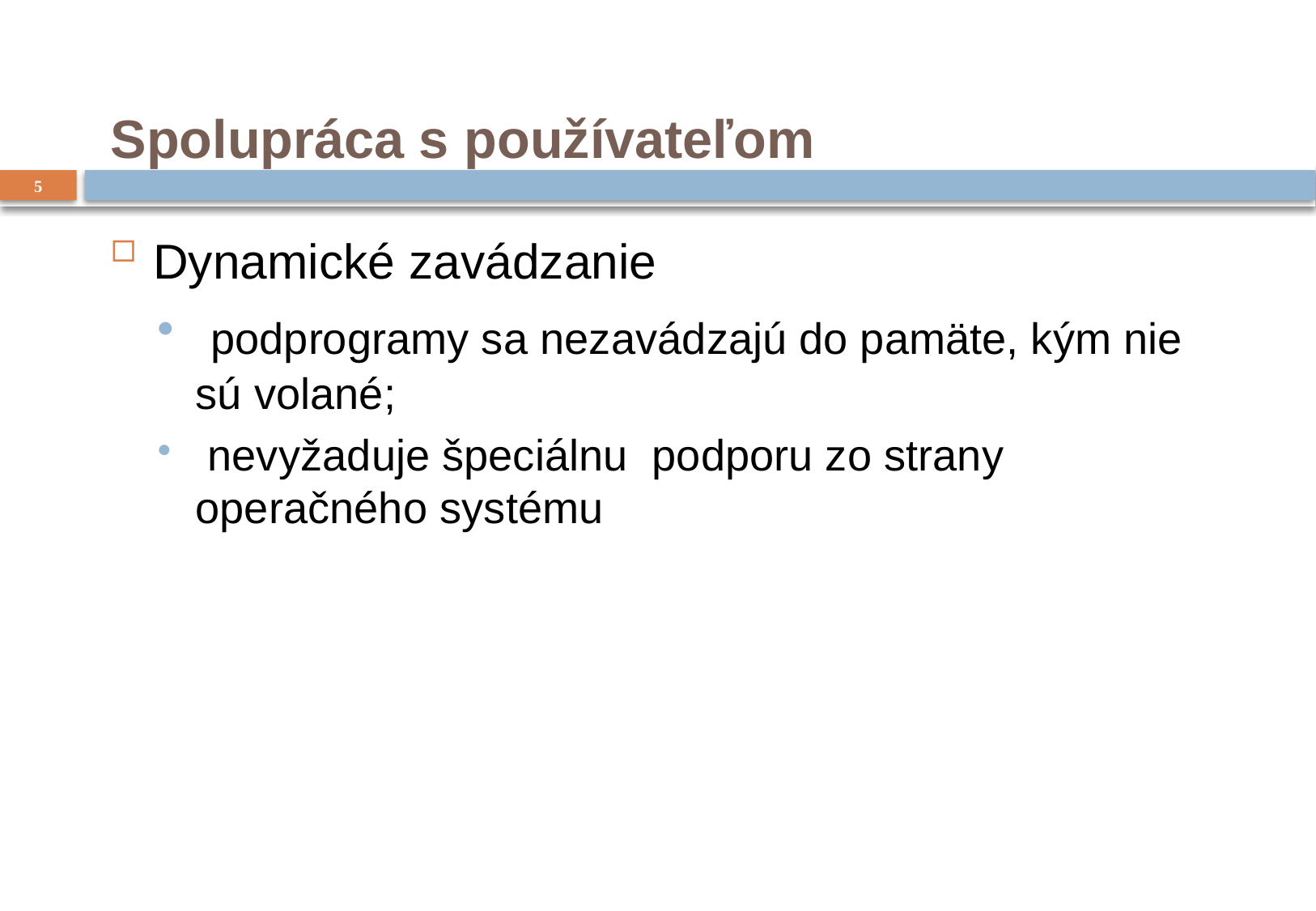

# Spolupráca s používateľom
5
Dynamické zavádzanie
 podprogramy sa nezavádzajú do pamäte, kým nie sú volané;
 nevyžaduje špeciálnu  podporu zo strany operačného systému